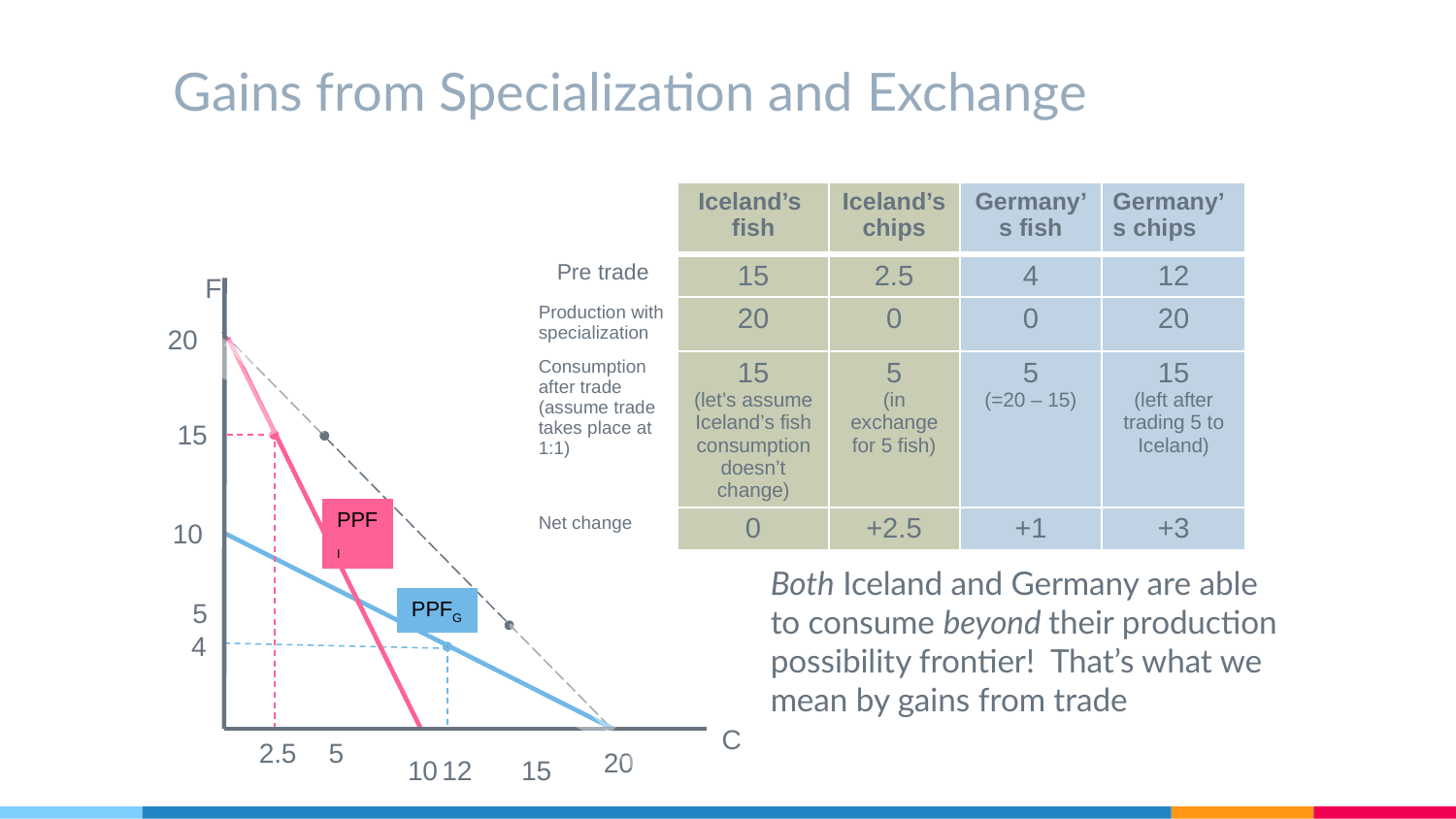

# Gains from Specialization and Exchange
|  | Iceland’s fish | Iceland’s chips | Germany’s fish | Germany’s chips |
| --- | --- | --- | --- | --- |
| Pre trade | 15 | 2.5 | 4 | 12 |
| Production with specialization | 20 | 0 | 0 | 20 |
| Consumption after trade (assume trade takes place at 1:1) | 15 (let’s assume Iceland’s fish consumption doesn’t change) | 5 (in exchange for 5 fish) | 5 (=20 – 15) | 15 (left after trading 5 to Iceland) |
| Net change | 0 | +2.5 | +1 | +3 |
F
20
15
10
5
4
C
2.5
5
20
10
12
15

PPFI

PPFG

Both Iceland and Germany are able to consume beyond their production possibility frontier!  That’s what we mean by gains from trade